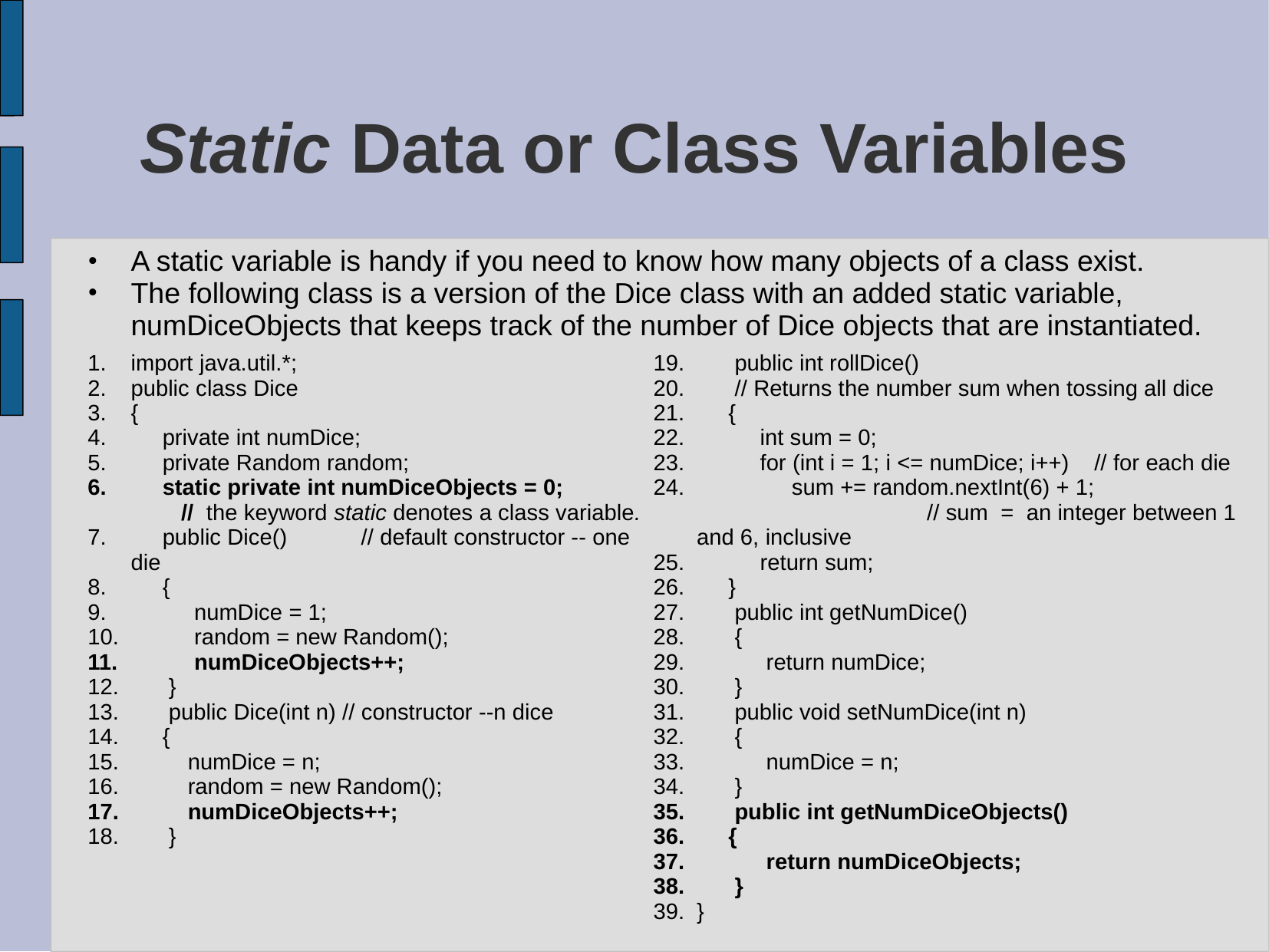

# Static Data or Class Variables
A static variable is handy if you need to know how many objects of a class exist.
The following class is a version of the Dice class with an added static variable, numDiceObjects that keeps track of the number of Dice objects that are instantiated.
import java.util.*;
public class Dice
{
     private int numDice;
     private Random random;
     static private int numDiceObjects = 0;
//  the keyword static denotes a class variable.
     public Dice() 	// default constructor -- one die
     {
          numDice = 1;
          random = new Random();
          numDiceObjects++;
      }
      public Dice(int n) // constructor --n dice
     {
         numDice = n;
         random = new Random();
         numDiceObjects++;
      }

      public int rollDice()
      // Returns the number sum when tossing all dice
     {
          int sum = 0;
          for (int i = 1; i <= numDice; i++)    // for each die
               sum += random.nextInt(6) + 1;
			// sum  =  an integer between 1 and 6, inclusive
          return sum;
     }
      public int getNumDice()
      {
           return numDice;
      }
      public void setNumDice(int n)
      {
           numDice = n;
      }
      public int getNumDiceObjects()
     {
           return numDiceObjects;
      }
}